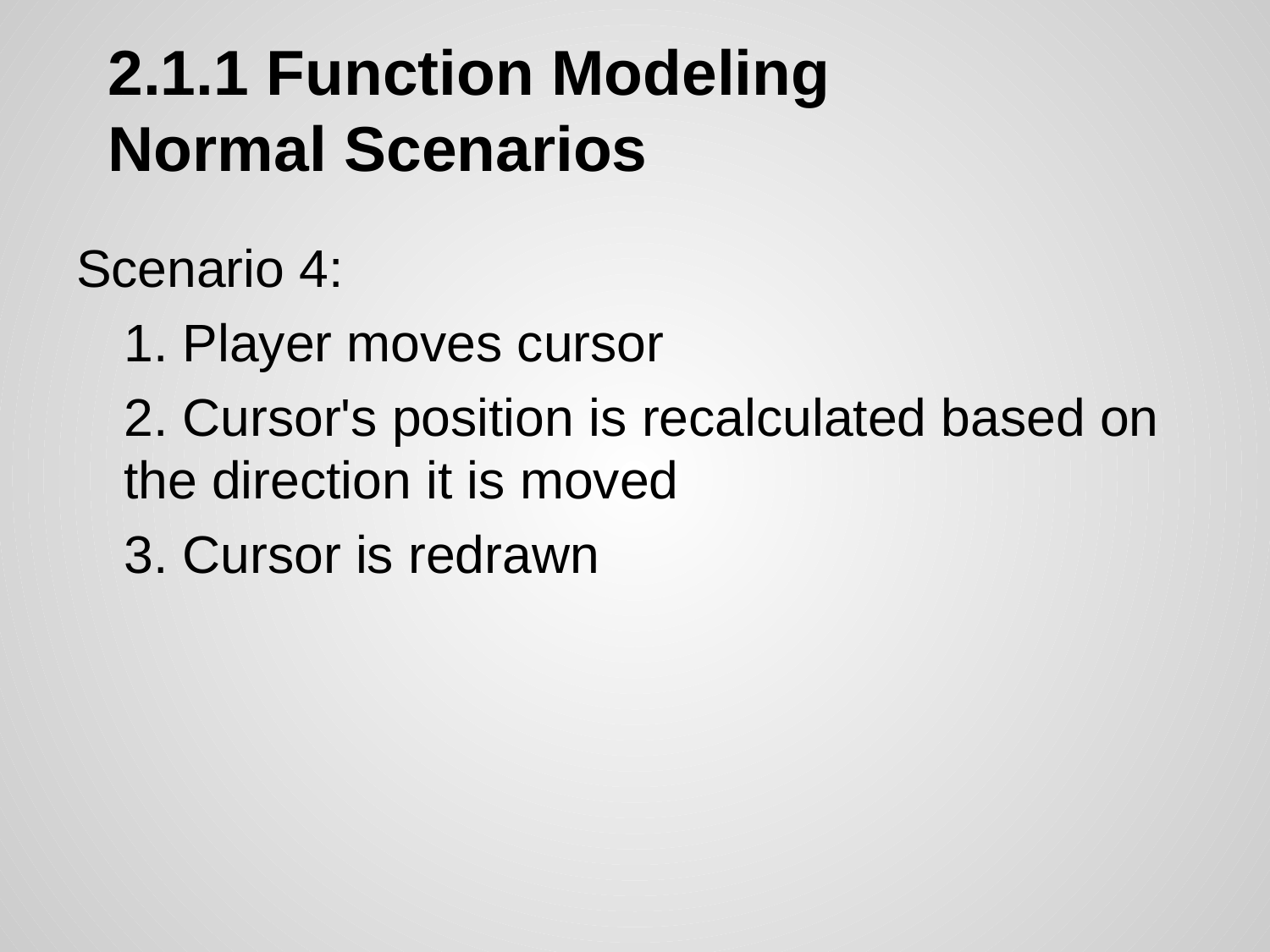

# 2.1.1 Function Modeling
Normal Scenarios
Scenario 4:
	1. Player moves cursor
	2. Cursor's position is recalculated based on the direction it is moved
	3. Cursor is redrawn